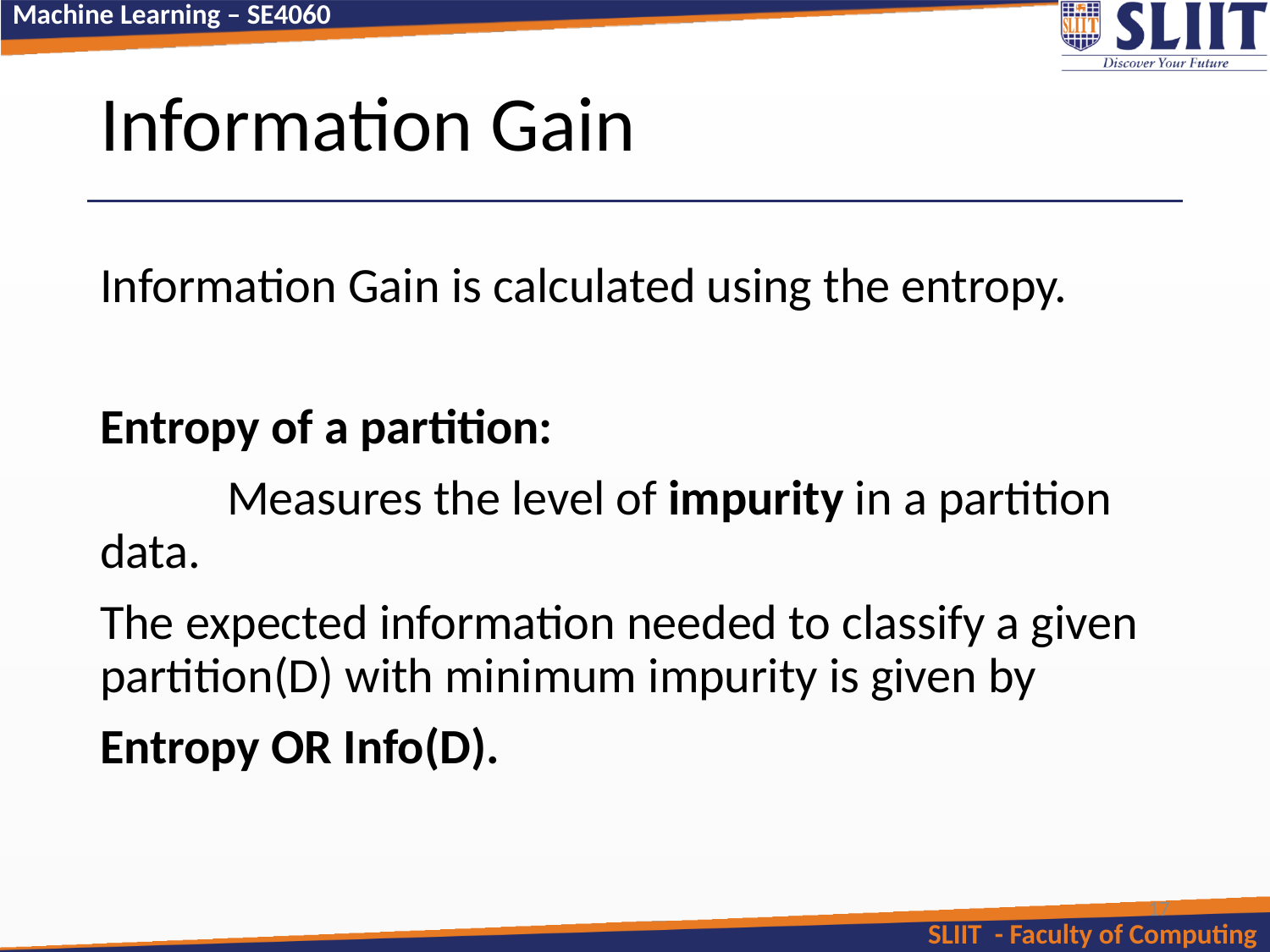

# Information Gain
Information Gain is calculated using the entropy.

Entropy of a partition:
	Measures the level of impurity in a partition data.
The expected information needed to classify a given partition(D) with minimum impurity is given by
Entropy OR Info(D).
17